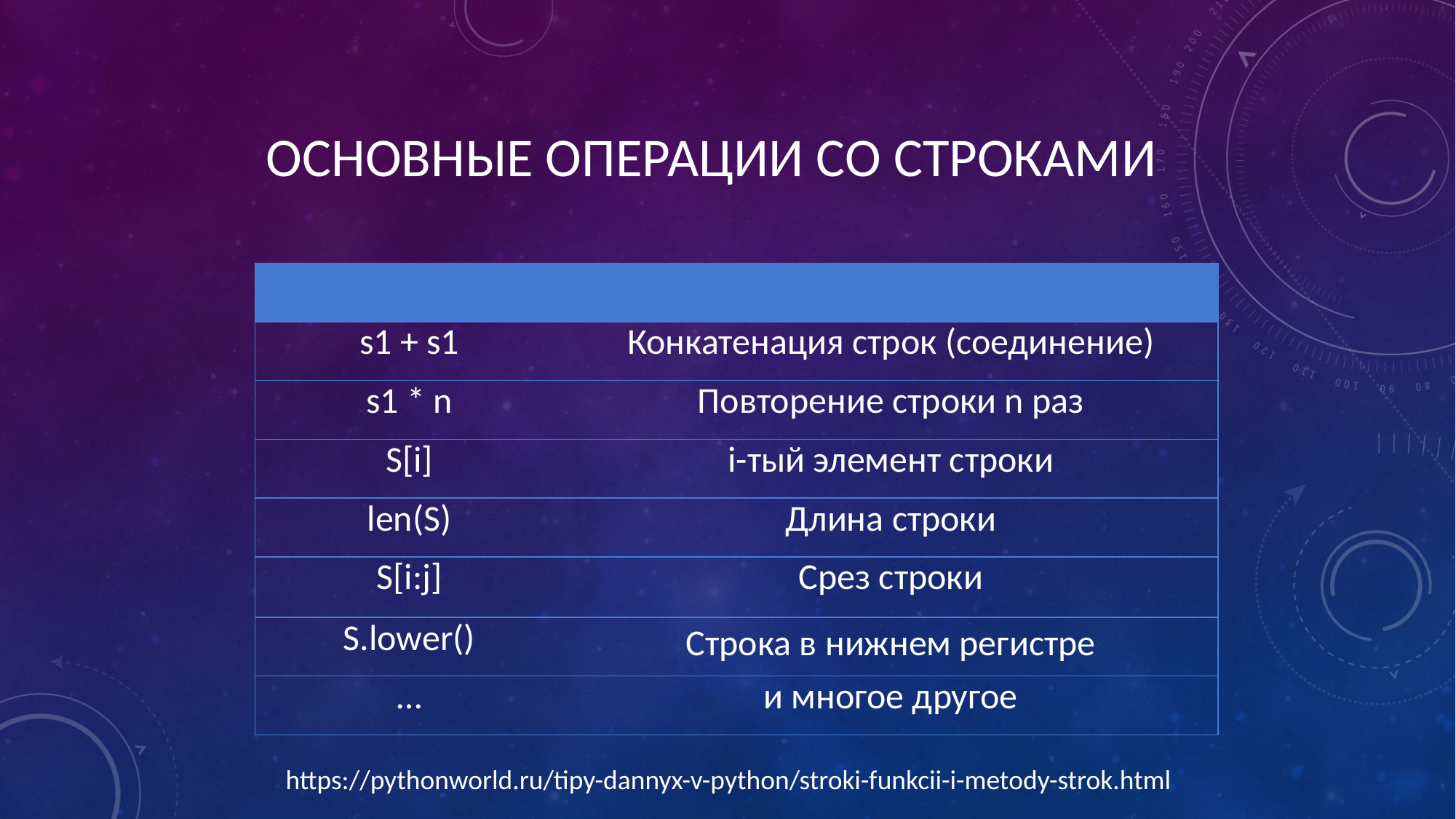

# Основные операции со строками
|  |  |
| --- | --- |
| s1 + s1 | Конкатенация строк (соединение) |
| s1 \* n | Повторение строки n раз |
| S[i] | i-тый элемент строки |
| len(S) | Длина строки |
| S[i:j] | Срез строки |
| S.lower() | Строка в нижнем регистре |
| … | и многое другое |
https://pythonworld.ru/tipy-dannyx-v-python/stroki-funkcii-i-metody-strok.html